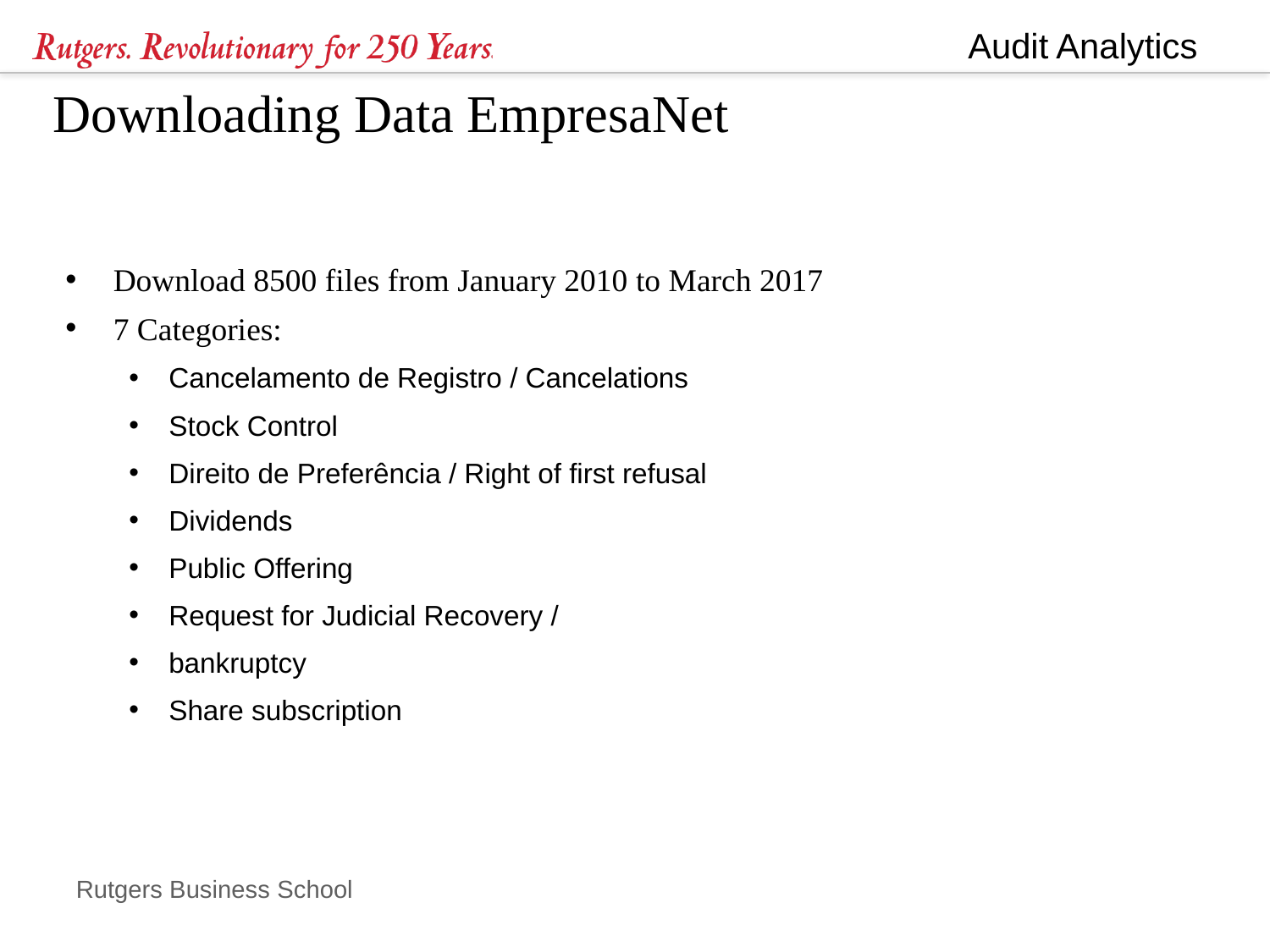

# Downloading Data EmpresaNet

Download 8500 files from January 2010 to March 2017
7 Categories:
Cancelamento de Registro / Cancelations
Stock Control
Direito de Preferência / Right of first refusal
Dividends
Public Offering
Request for Judicial Recovery /
bankruptcy
Share subscription